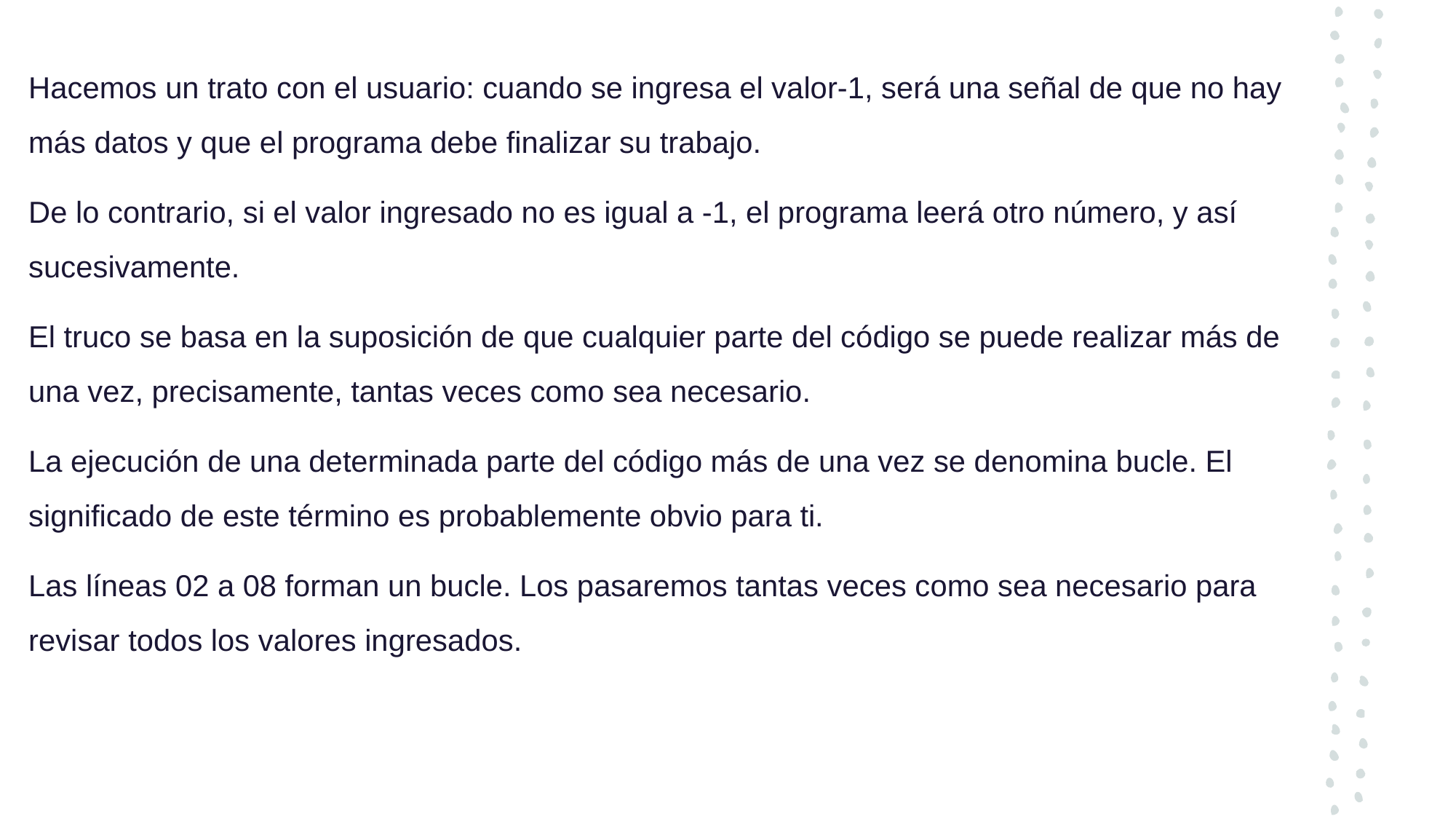

Hacemos un trato con el usuario: cuando se ingresa el valor-1, será una señal de que no hay más datos y que el programa debe finalizar su trabajo.
De lo contrario, si el valor ingresado no es igual a -1, el programa leerá otro número, y así sucesivamente.
El truco se basa en la suposición de que cualquier parte del código se puede realizar más de una vez, precisamente, tantas veces como sea necesario.
La ejecución de una determinada parte del código más de una vez se denomina bucle. El significado de este término es probablemente obvio para ti.
Las líneas 02 a 08 forman un bucle. Los pasaremos tantas veces como sea necesario para revisar todos los valores ingresados.